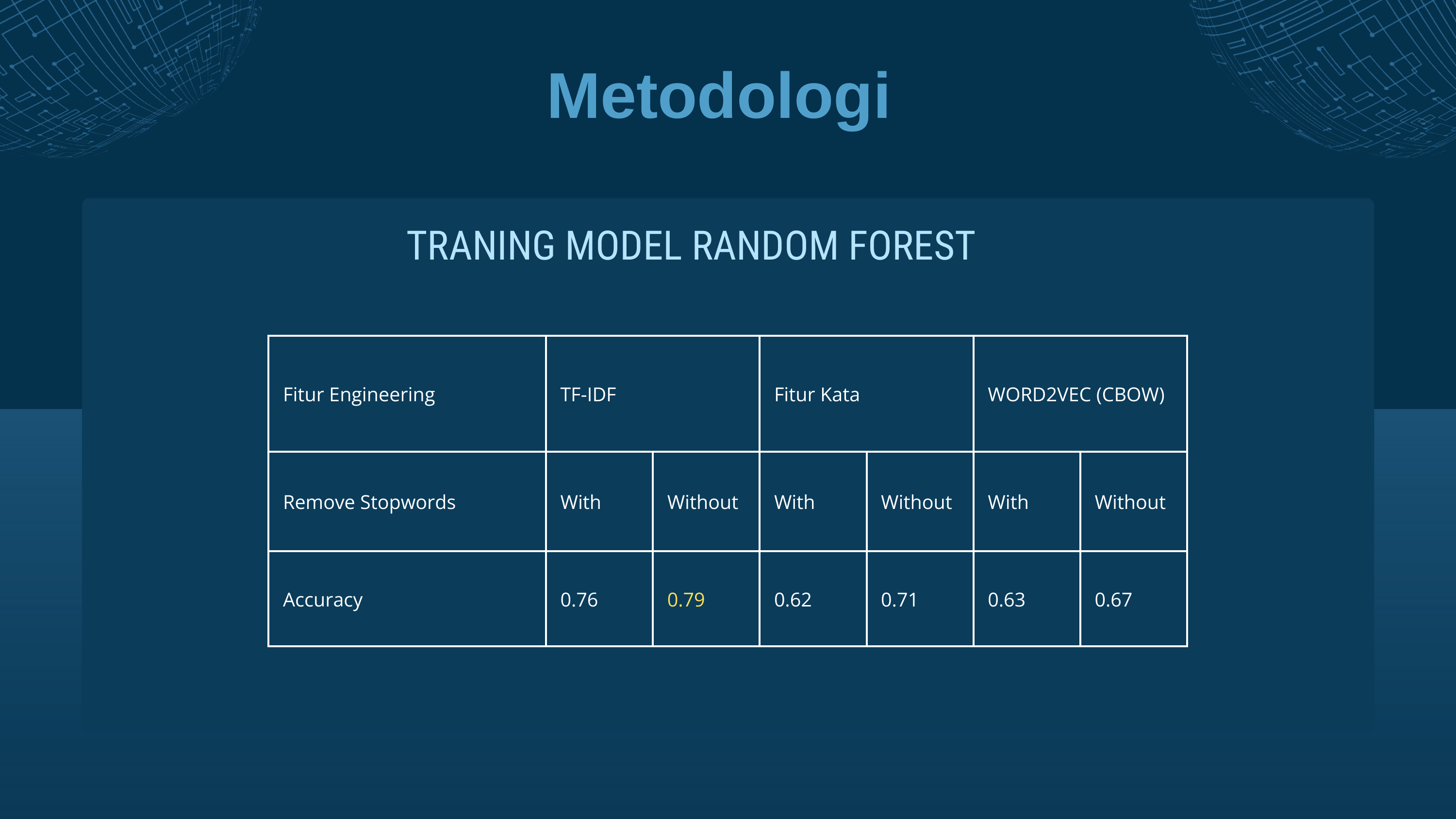

Metodologi

TRANING MODEL RANDOM FOREST
| Fitur Engineering | TF-IDF | TF-IDF | Fitur Kata | Fitur Kata | WORD2VEC (CBOW) | WORD2VEC (CBOW) |
| --- | --- | --- | --- | --- | --- | --- |
| Remove Stopwords | With | Without | With | Without | With | Without |
| Accuracy | 0.76 | 0.79 | 0.62 | 0.71 | 0.63 | 0.67 |